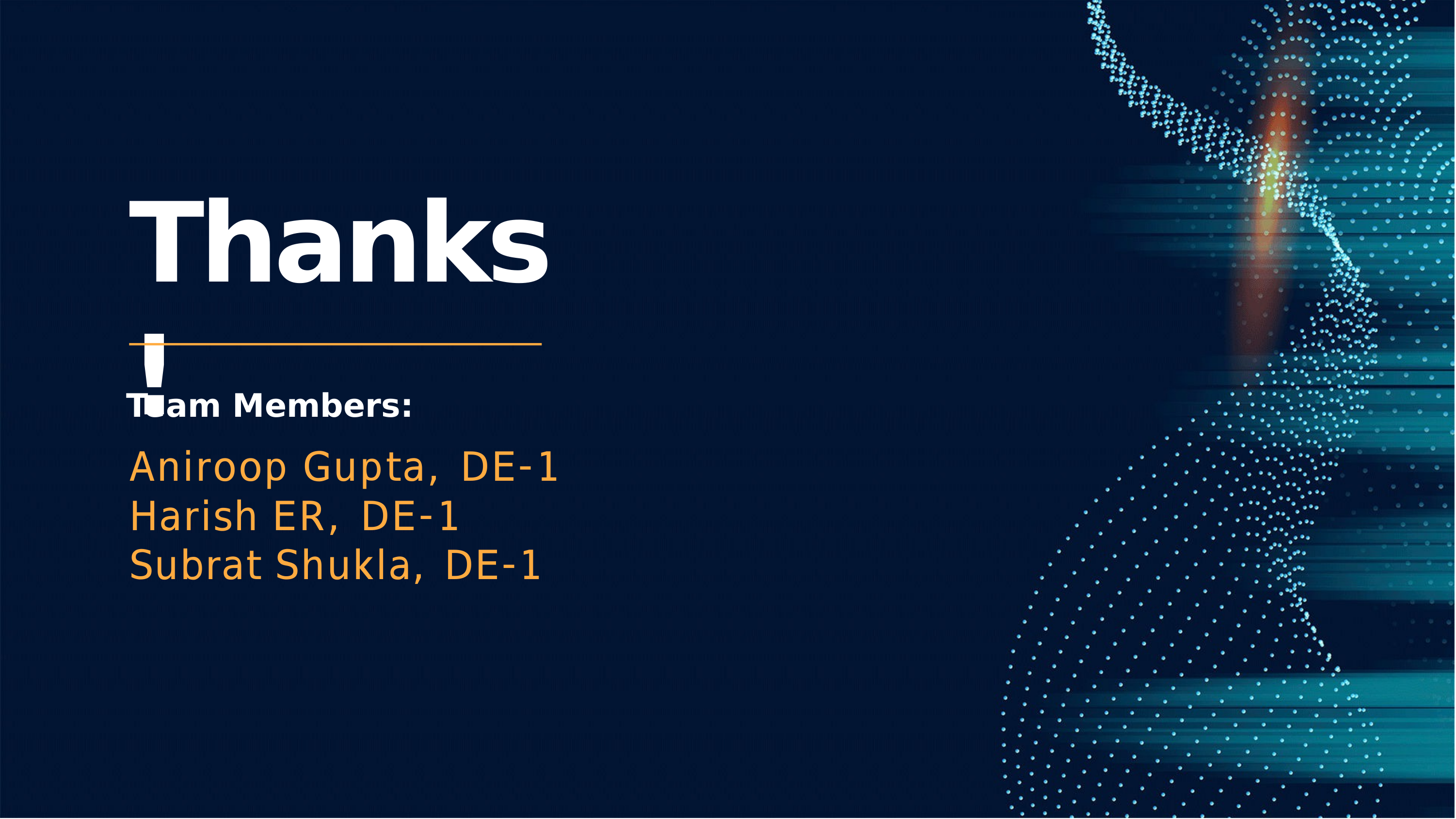

# Thanks!

Team Members:
Aniroop Gupta, DE-1
Harish ER, DE-1
Subrat Shukla, DE-1